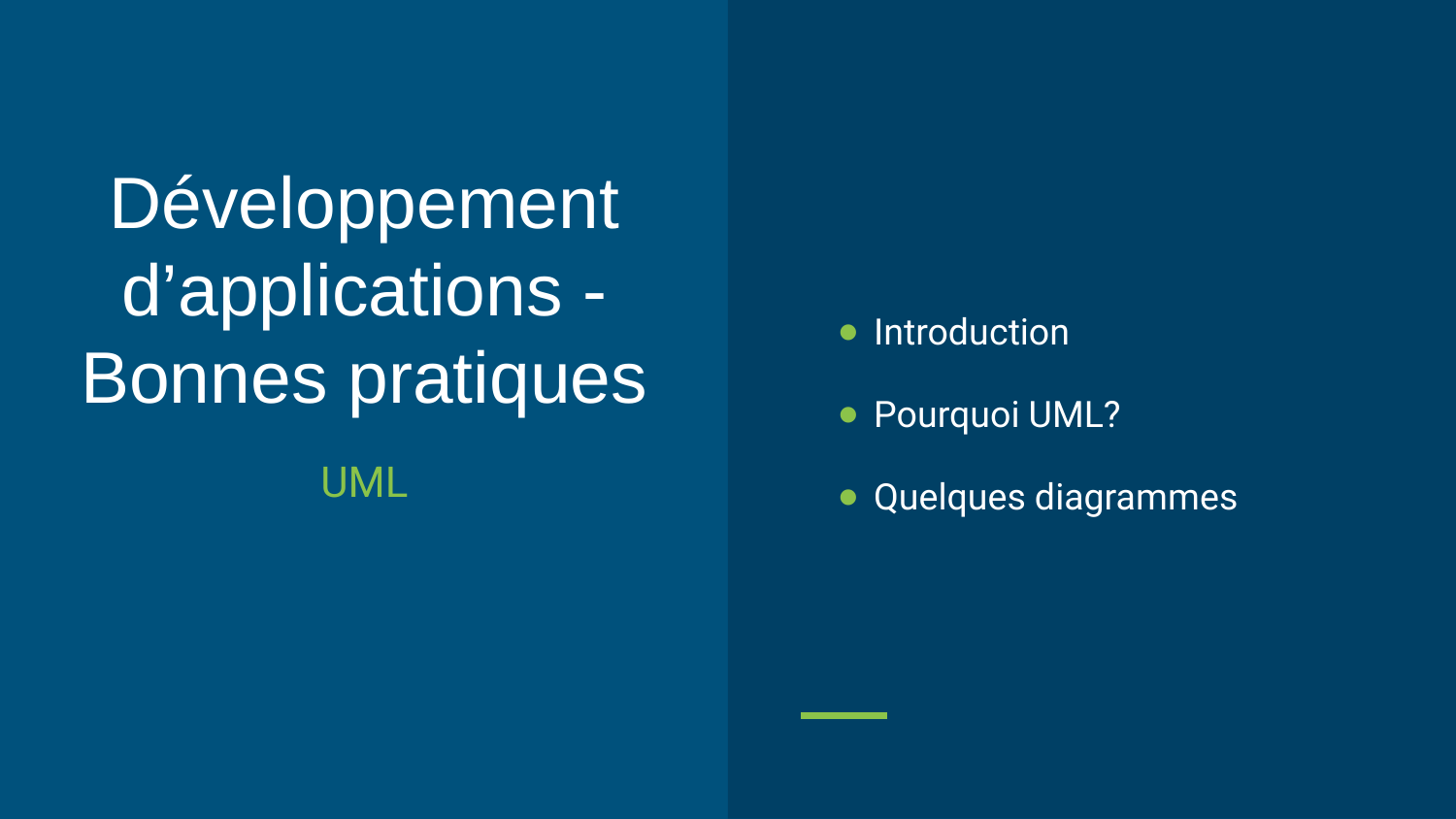

Introduction
Pourquoi UML?
Quelques diagrammes
# Développement d’applications - Bonnes pratiques
UML